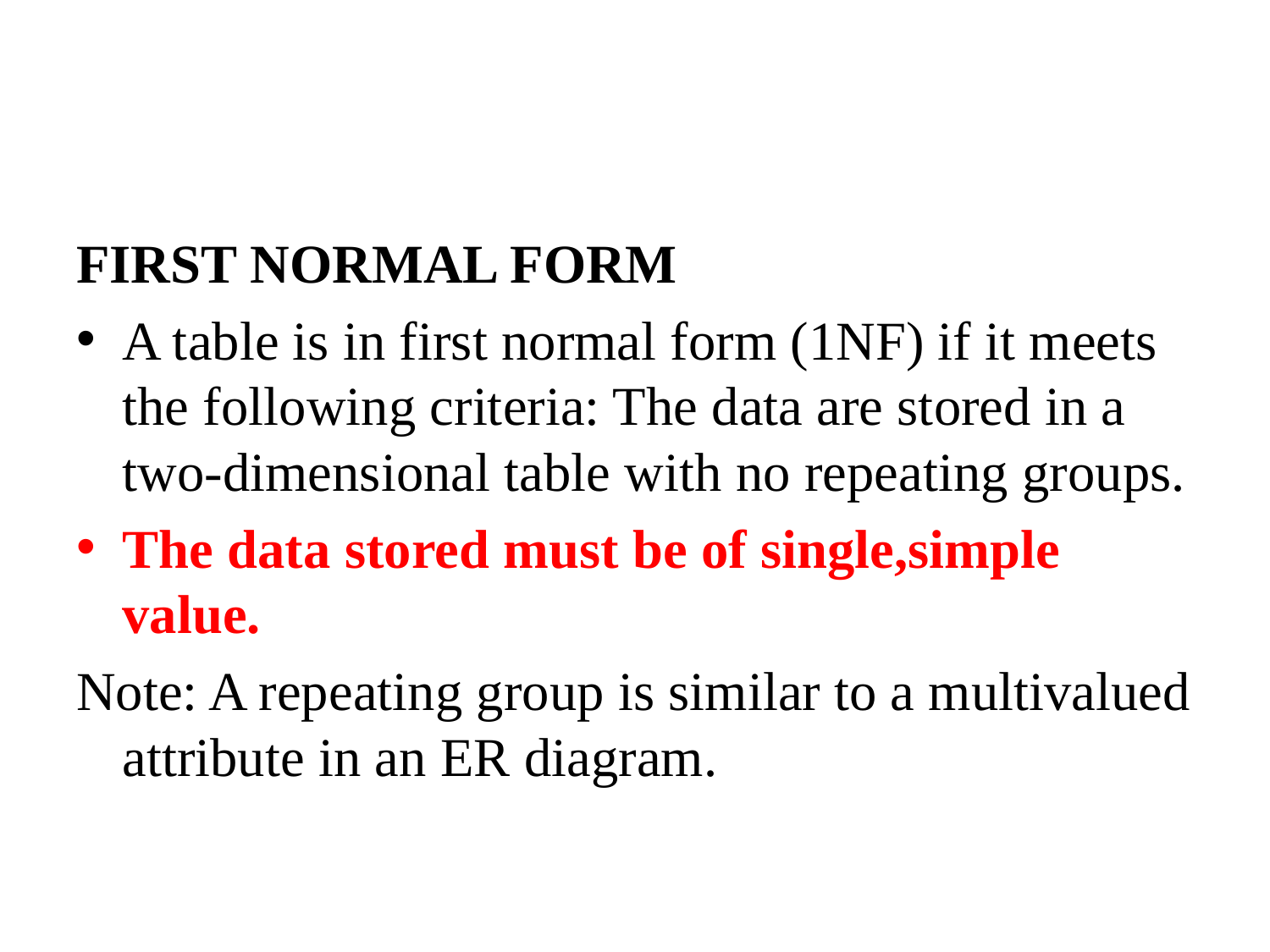

FIRST NORMAL FORM
A table is in first normal form (1NF) if it meets the following criteria: The data are stored in a two-dimensional table with no repeating groups.
The data stored must be of single,simple value.
Note: A repeating group is similar to a multivalued attribute in an ER diagram.